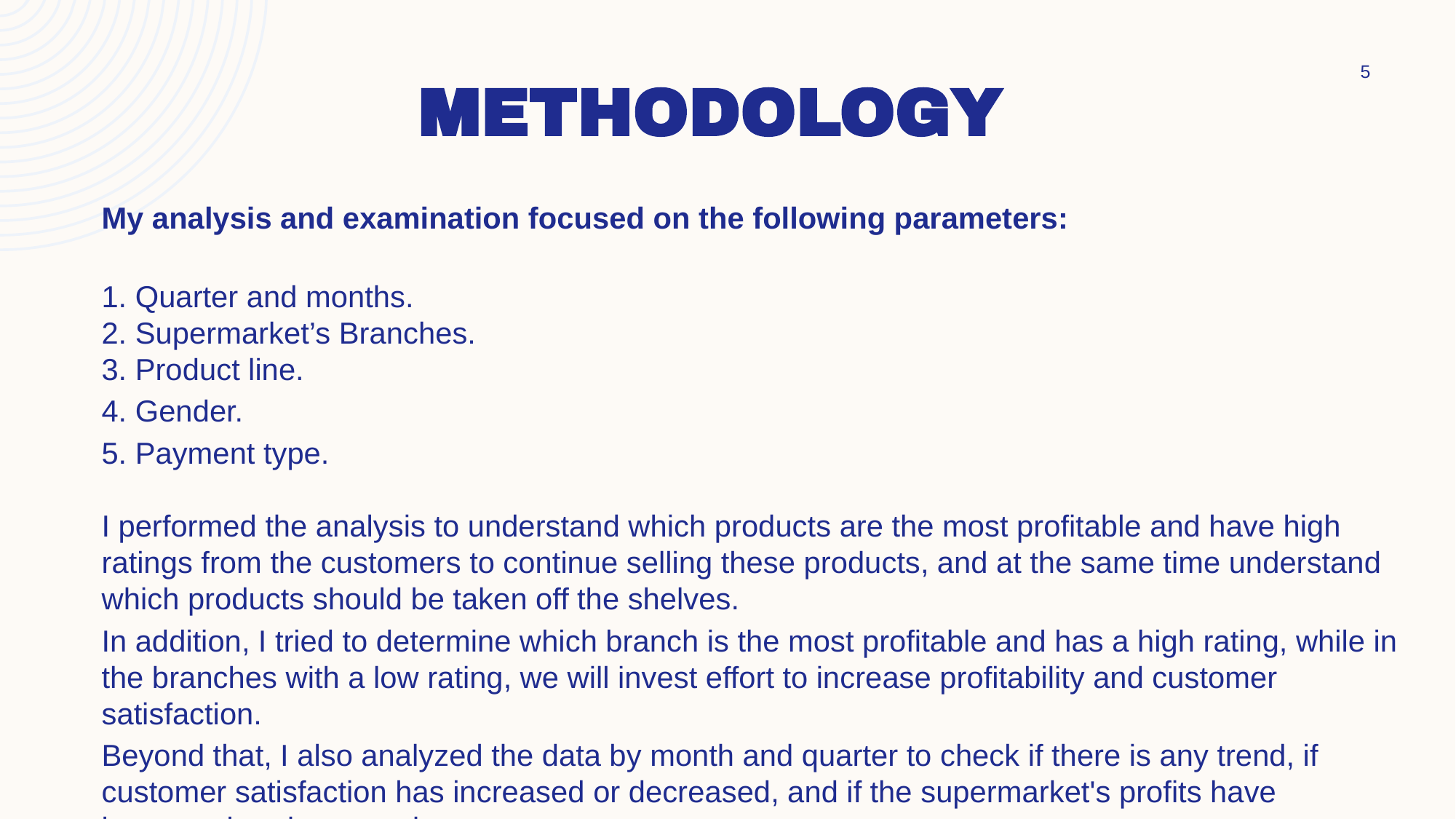

5
# Methodology
My analysis and examination focused on the following parameters:
1. Quarter and months.
2. Supermarket’s Branches.
3. Product line.
4. Gender.
5. Payment type.
I performed the analysis to understand which products are the most profitable and have high ratings from the customers to continue selling these products, and at the same time understand which products should be taken off the shelves.
In addition, I tried to determine which branch is the most profitable and has a high rating, while in the branches with a low rating, we will invest effort to increase profitability and customer satisfaction.
Beyond that, I also analyzed the data by month and quarter to check if there is any trend, if customer satisfaction has increased or decreased, and if the supermarket's profits have increased or decreased.